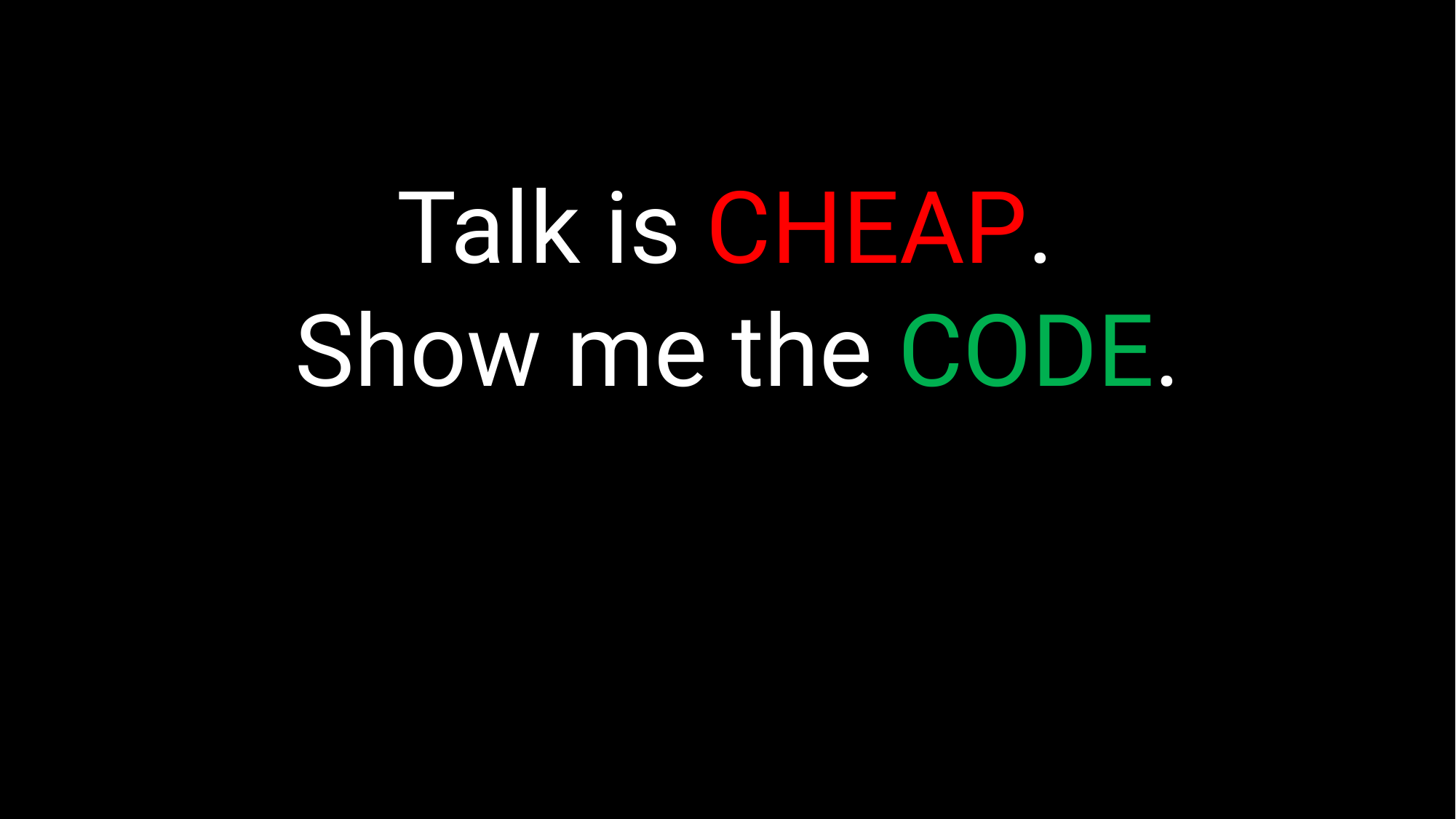

Talk is CHEAP.
Show me the CODE.